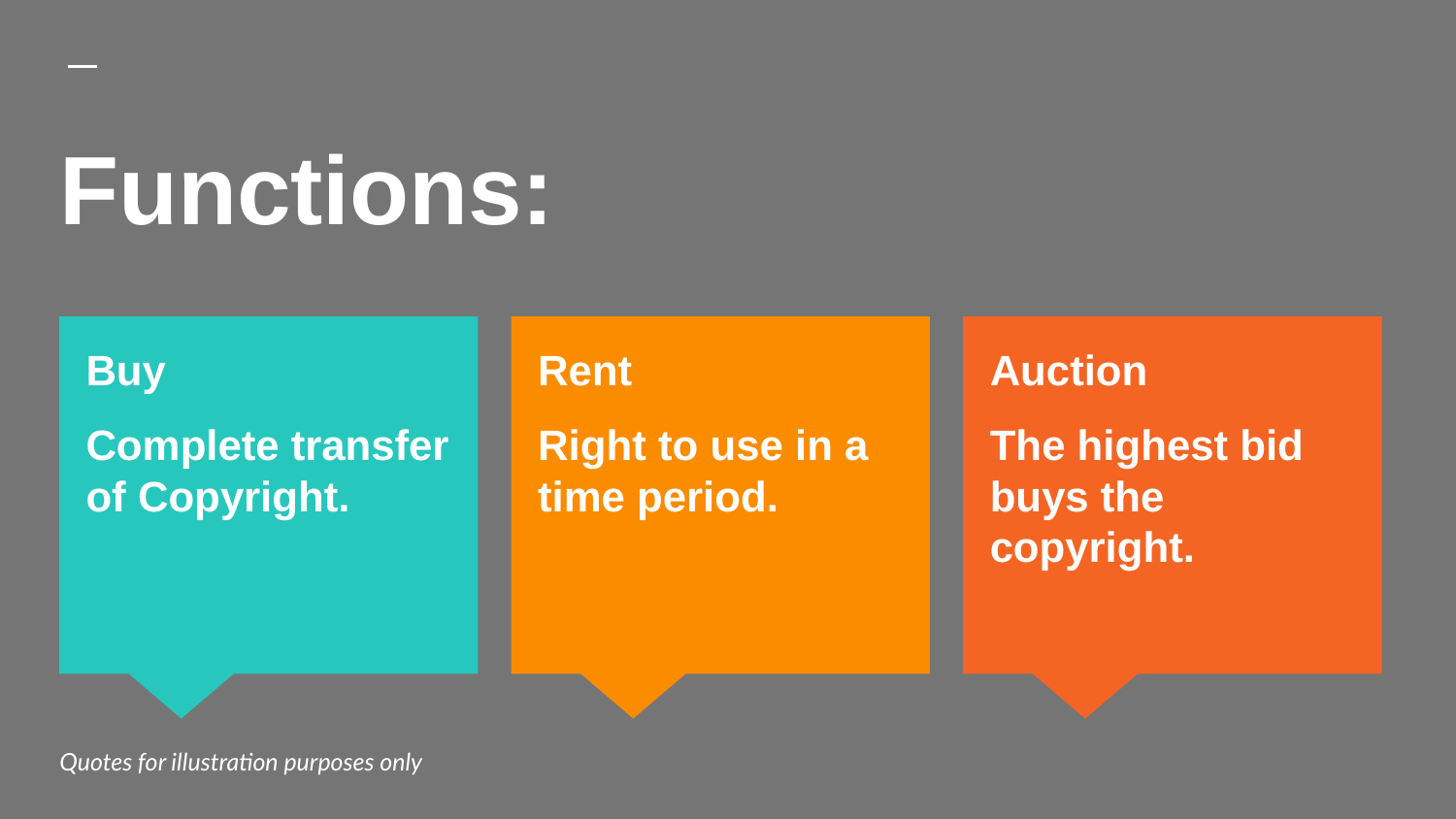

# Functions:

Buy
Complete transfer of Copyright.
Rent
Right to use in a time period.
Auction
The highest bid buys the copyright.
Quotes for illustration purposes only